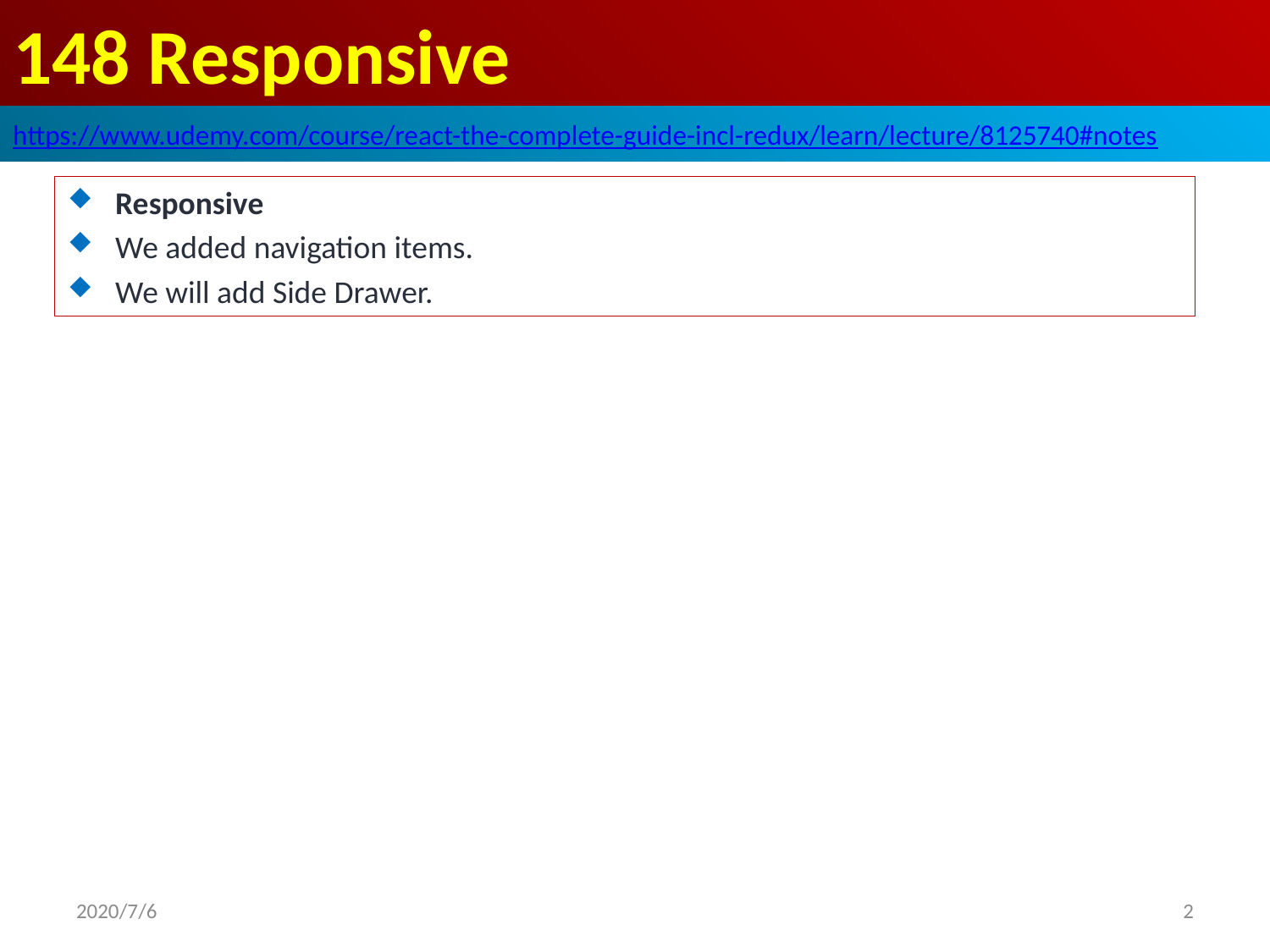

# 148 Responsive
https://www.udemy.com/course/react-the-complete-guide-incl-redux/learn/lecture/8125740#notes
Responsive
We added navigation items.
We will add Side Drawer.

2020/7/6
2